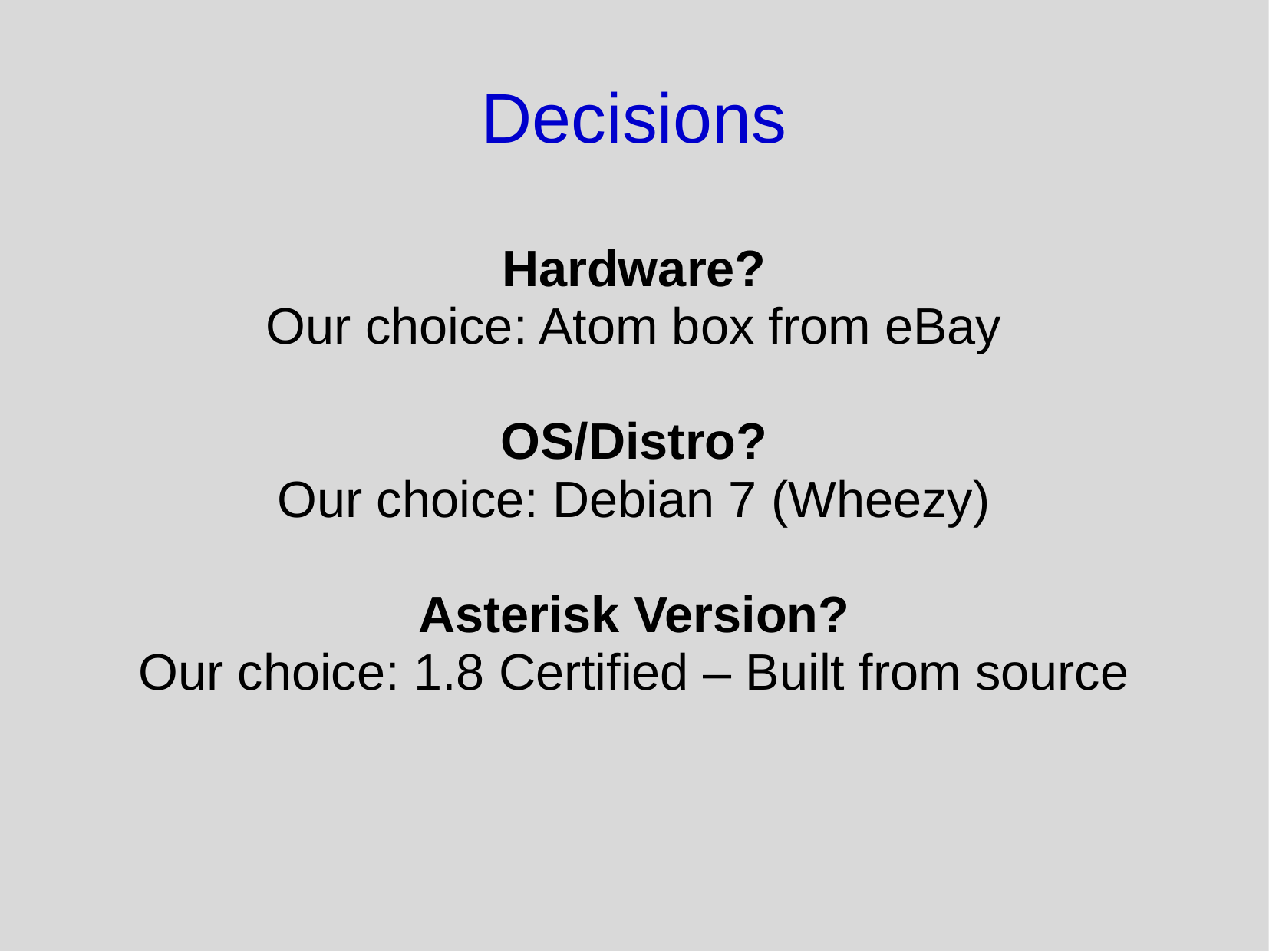

# Decisions
Hardware?
Our choice: Atom box from eBay

OS/Distro?
Our choice: Debian 7 (Wheezy)

Asterisk Version?
Our choice: 1.8 Certified – Built from source